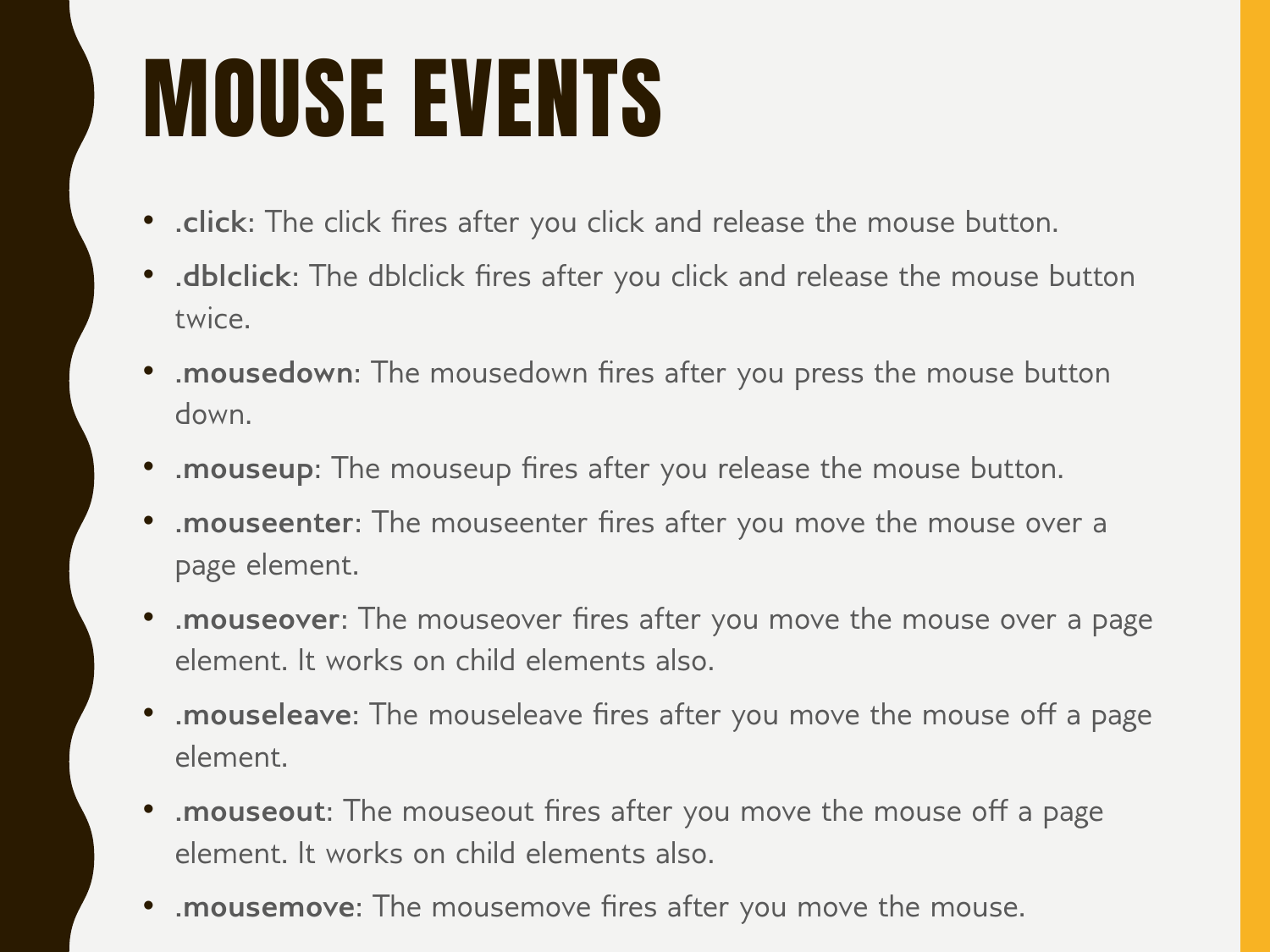

# Mouse events
.click: The click fires after you click and release the mouse button.
.dblclick: The dblclick fires after you click and release the mouse button twice.
.mousedown: The mousedown fires after you press the mouse button down.
.mouseup: The mouseup fires after you release the mouse button.
.mouseenter: The mouseenter fires after you move the mouse over a page element.
.mouseover: The mouseover fires after you move the mouse over a page element. It works on child elements also.
.mouseleave: The mouseleave fires after you move the mouse off a page element.
.mouseout: The mouseout fires after you move the mouse off a page element. It works on child elements also.
.mousemove: The mousemove fires after you move the mouse.